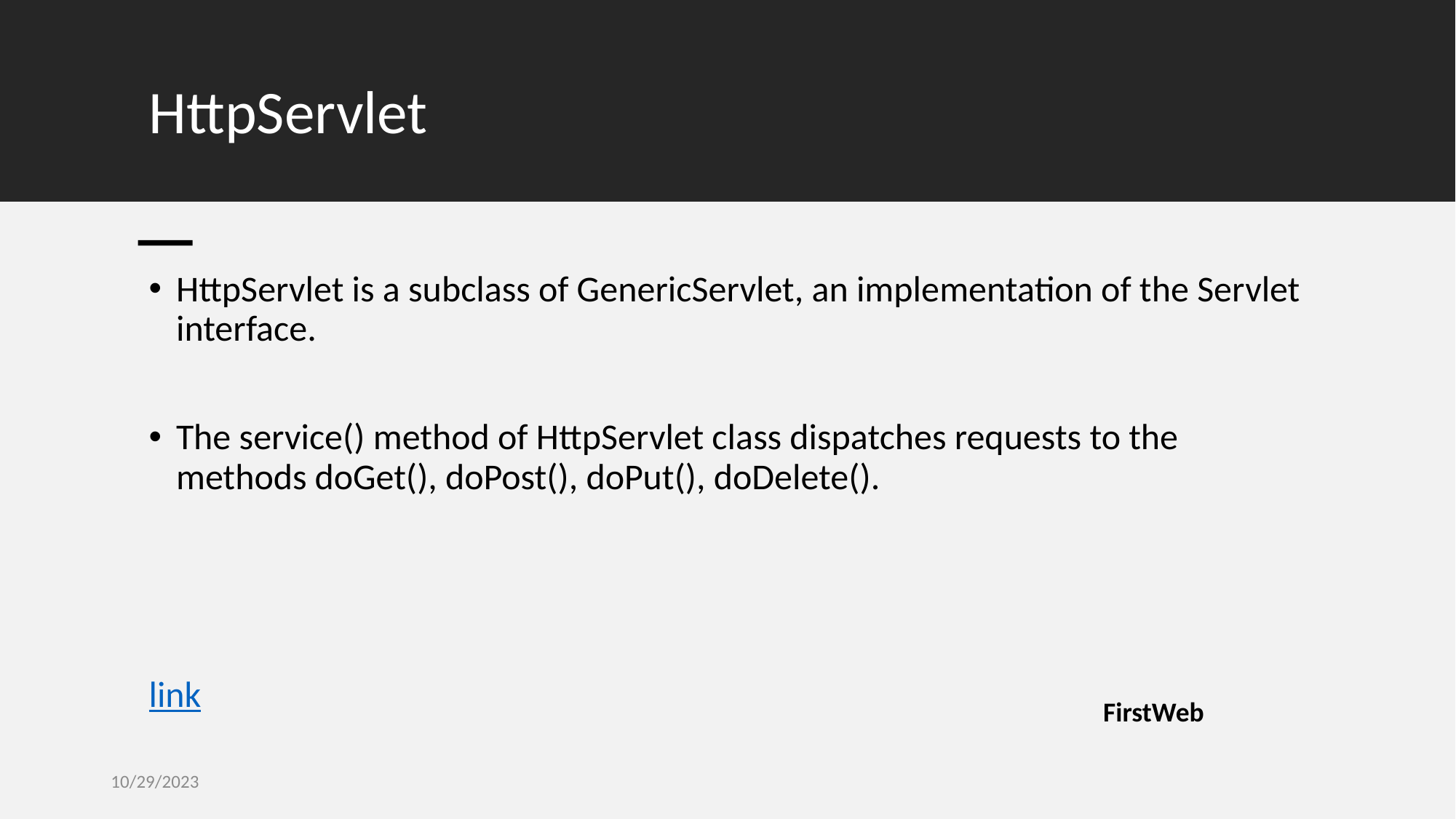

# HttpServlet

HttpServlet is a subclass of GenericServlet, an implementation of the Servlet interface.

The service() method of HttpServlet class dispatches requests to the methods doGet(), doPost(), doPut(), doDelete().

link
FirstWeb
10/29/2023
19